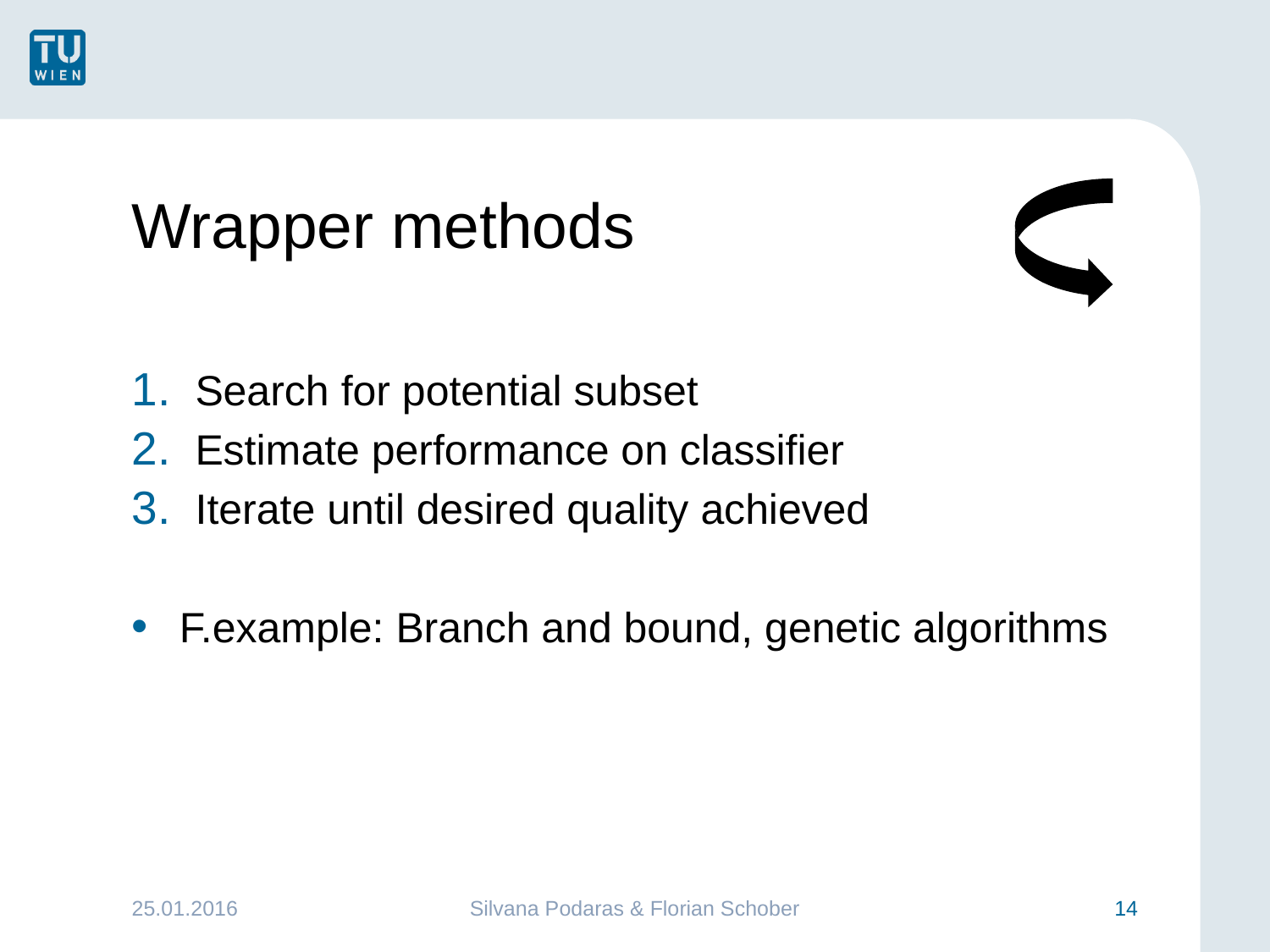

# Wrapper methods

Search for potential subset
Estimate performance on classifier
Iterate until desired quality achieved

F.example: Branch and bound, genetic algorithms

25.01.2016
Silvana Podaras & Florian Schober
14